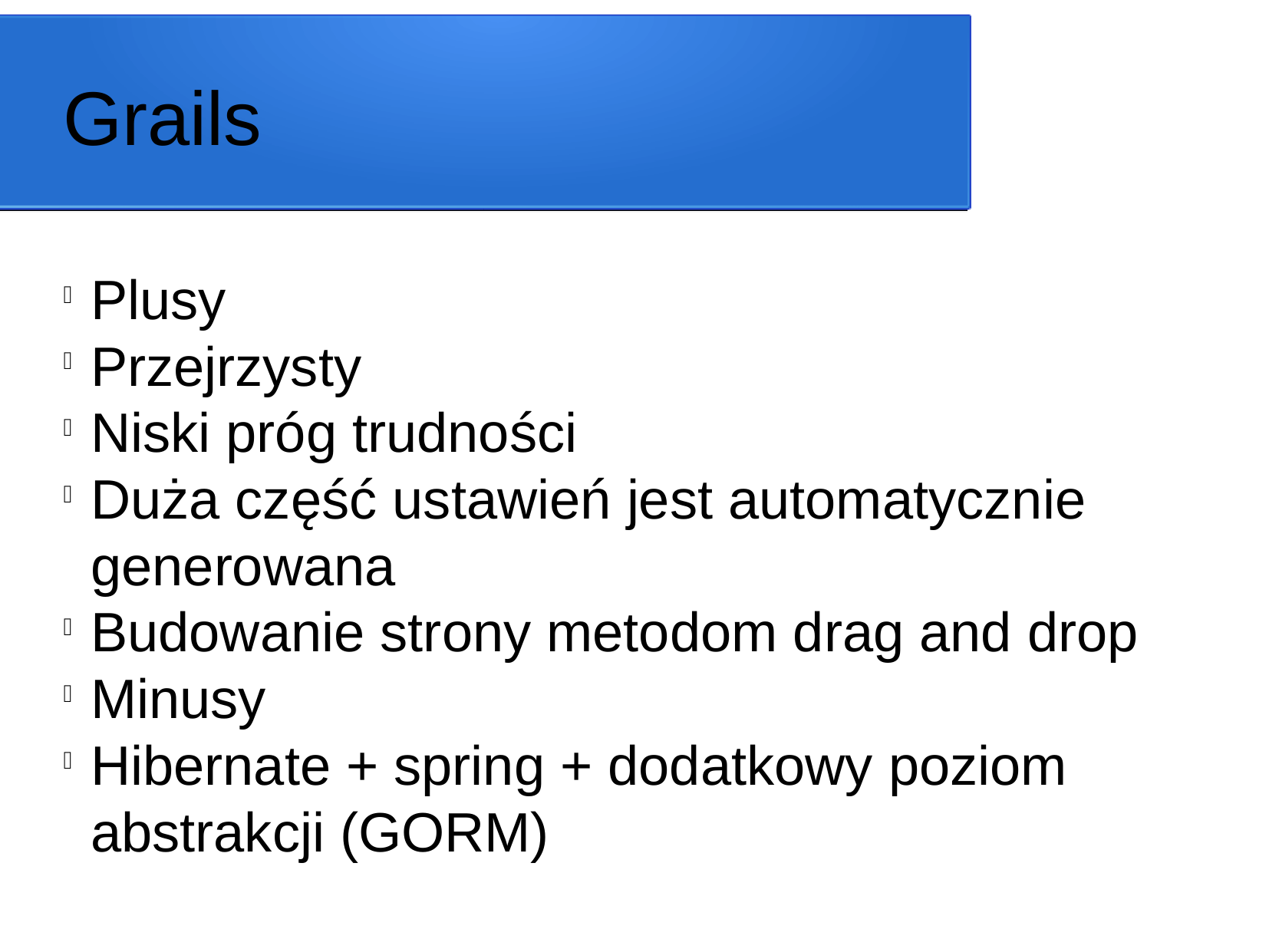

Grails

Plusy
Przejrzysty
Niski próg trudności
Duża część ustawień jest automatycznie generowana
Budowanie strony metodom drag and drop
Minusy
Hibernate + spring + dodatkowy poziom abstrakcji (GORM)